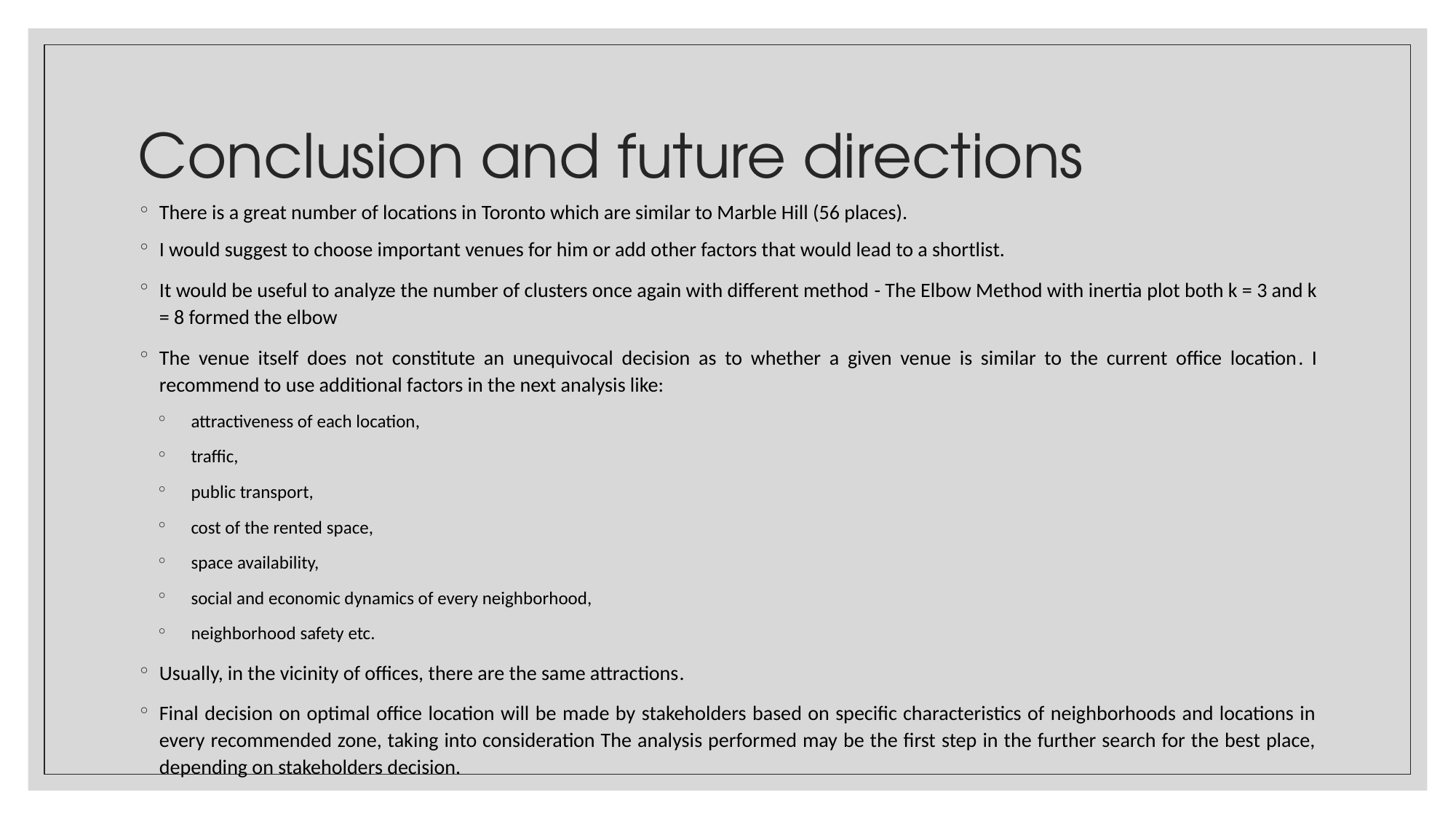

# Conclusion and future directions
There is a great number of locations in Toronto which are similar to Marble Hill (56 places).
I would suggest to choose important venues for him or add other factors that would lead to a shortlist.
It would be useful to analyze the number of clusters once again with different method - The Elbow Method with inertia plot both k = 3 and k = 8 formed the elbow
The venue itself does not constitute an unequivocal decision as to whether a given venue is similar to the current office location. I recommend to use additional factors in the next analysis like:
attractiveness of each location,
traffic,
public transport,
cost of the rented space,
space availability,
social and economic dynamics of every neighborhood,
neighborhood safety etc.
Usually, in the vicinity of offices, there are the same attractions.
Final decision on optimal office location will be made by stakeholders based on specific characteristics of neighborhoods and locations in every recommended zone, taking into consideration The analysis performed may be the first step in the further search for the best place, depending on stakeholders decision.